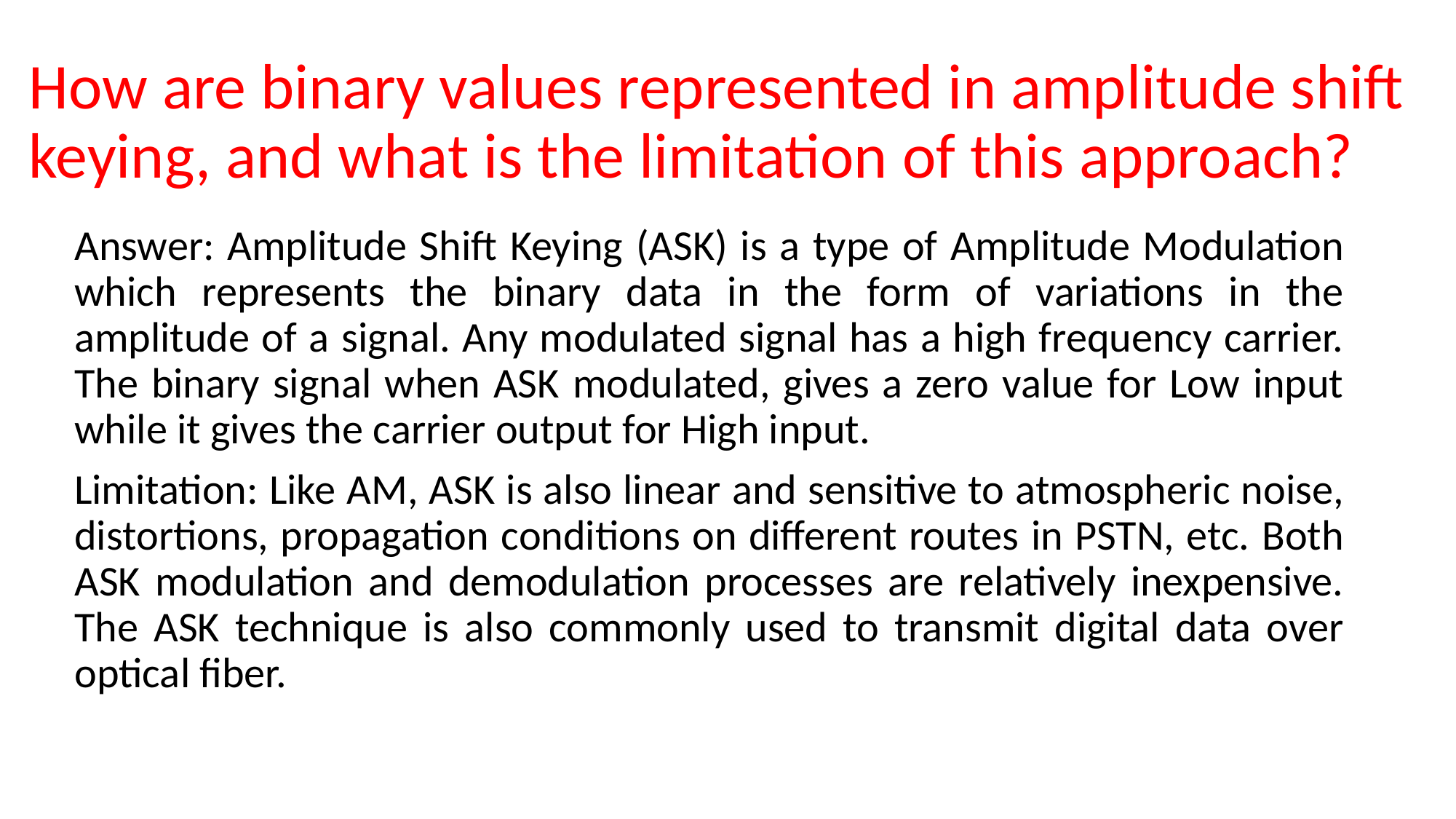

# How are binary values represented in amplitude shift keying, and what is the limitation of this approach?
Answer: Amplitude Shift Keying (ASK) is a type of Amplitude Modulation which represents the binary data in the form of variations in the amplitude of a signal. Any modulated signal has a high frequency carrier. The binary signal when ASK modulated, gives a zero value for Low input while it gives the carrier output for High input.
Limitation: Like AM, ASK is also linear and sensitive to atmospheric noise, distortions, propagation conditions on different routes in PSTN, etc. Both ASK modulation and demodulation processes are relatively inexpensive. The ASK technique is also commonly used to transmit digital data over optical fiber.